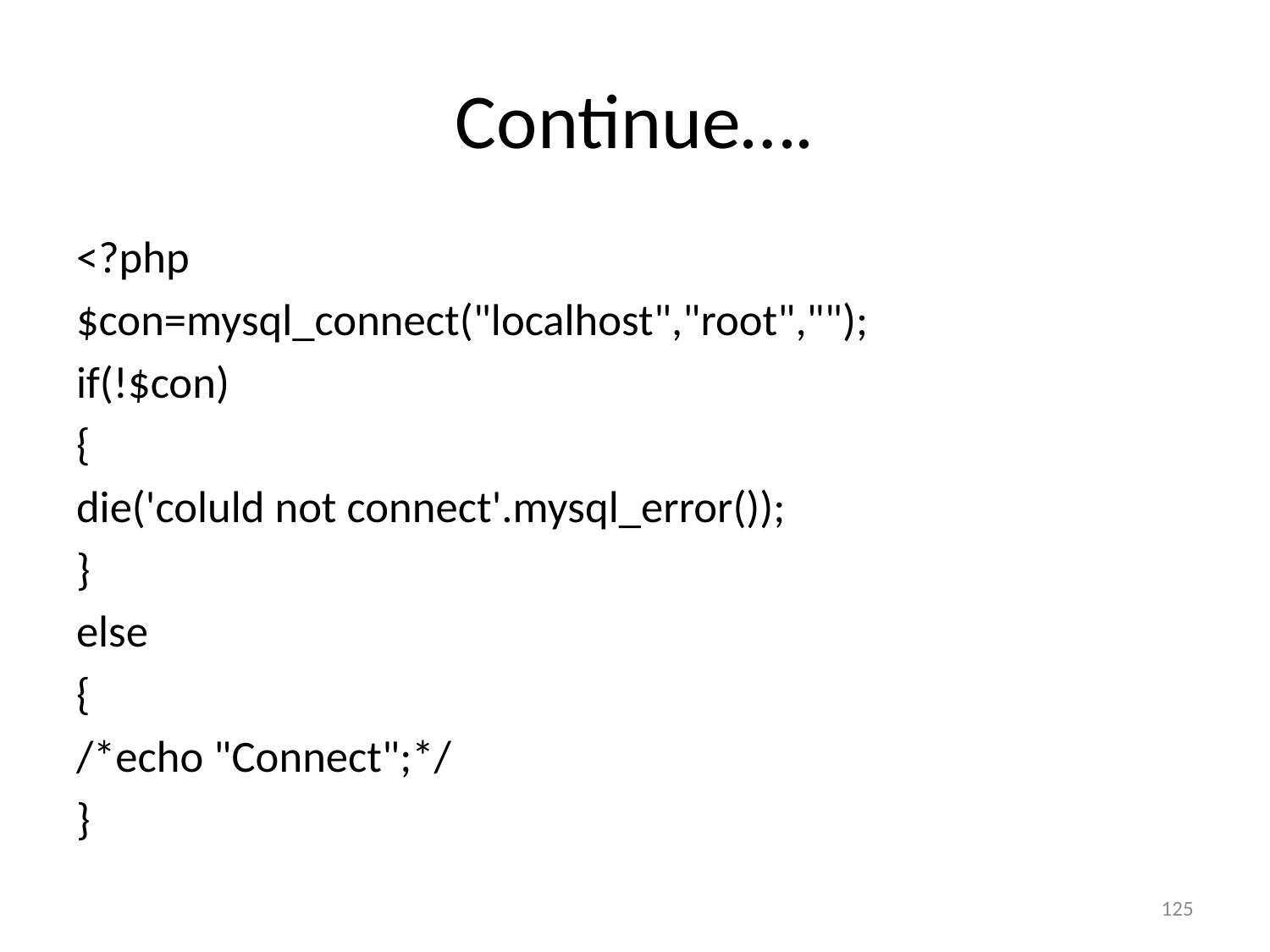

# Continue….
<?php
$con=mysql_connect("localhost","root","");
if(!$con)
{
die('coluld not connect'.mysql_error());
}
else
{
/*echo "Connect";*/
}
125